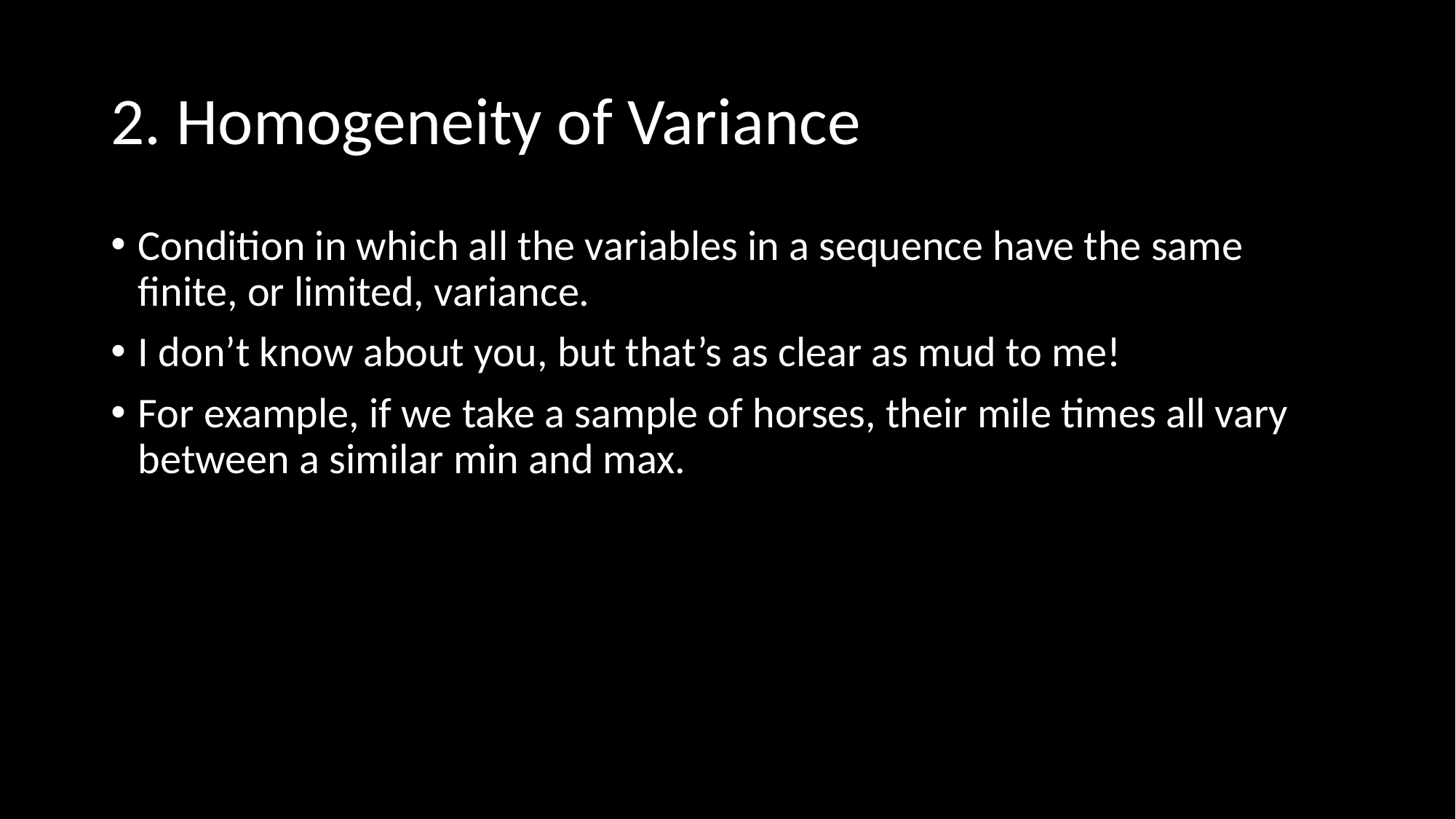

# 2. Homogeneity of Variance
Condition in which all the variables in a sequence have the same finite, or limited, variance.
I don’t know about you, but that’s as clear as mud to me!
For example, if we take a sample of horses, their mile times all vary between a similar min and max.